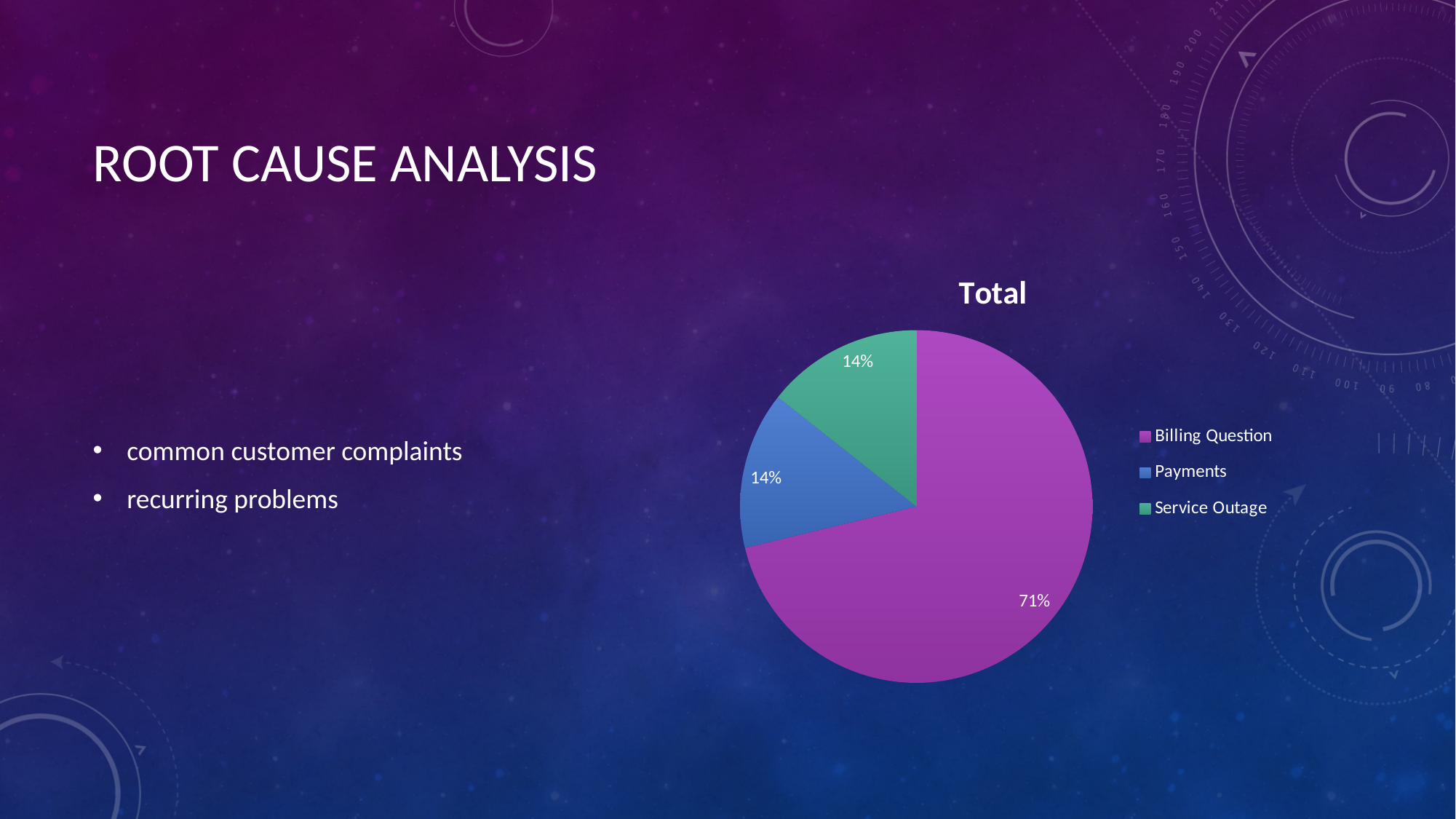

# Root Cause Analysis

### Chart:

| Category | Total |
|---|---|
| Billing Question | 23462.0 |
| Payments | 4749.0 |
| Service Outage | 4730.0 |
common customer complaints
recurring problems